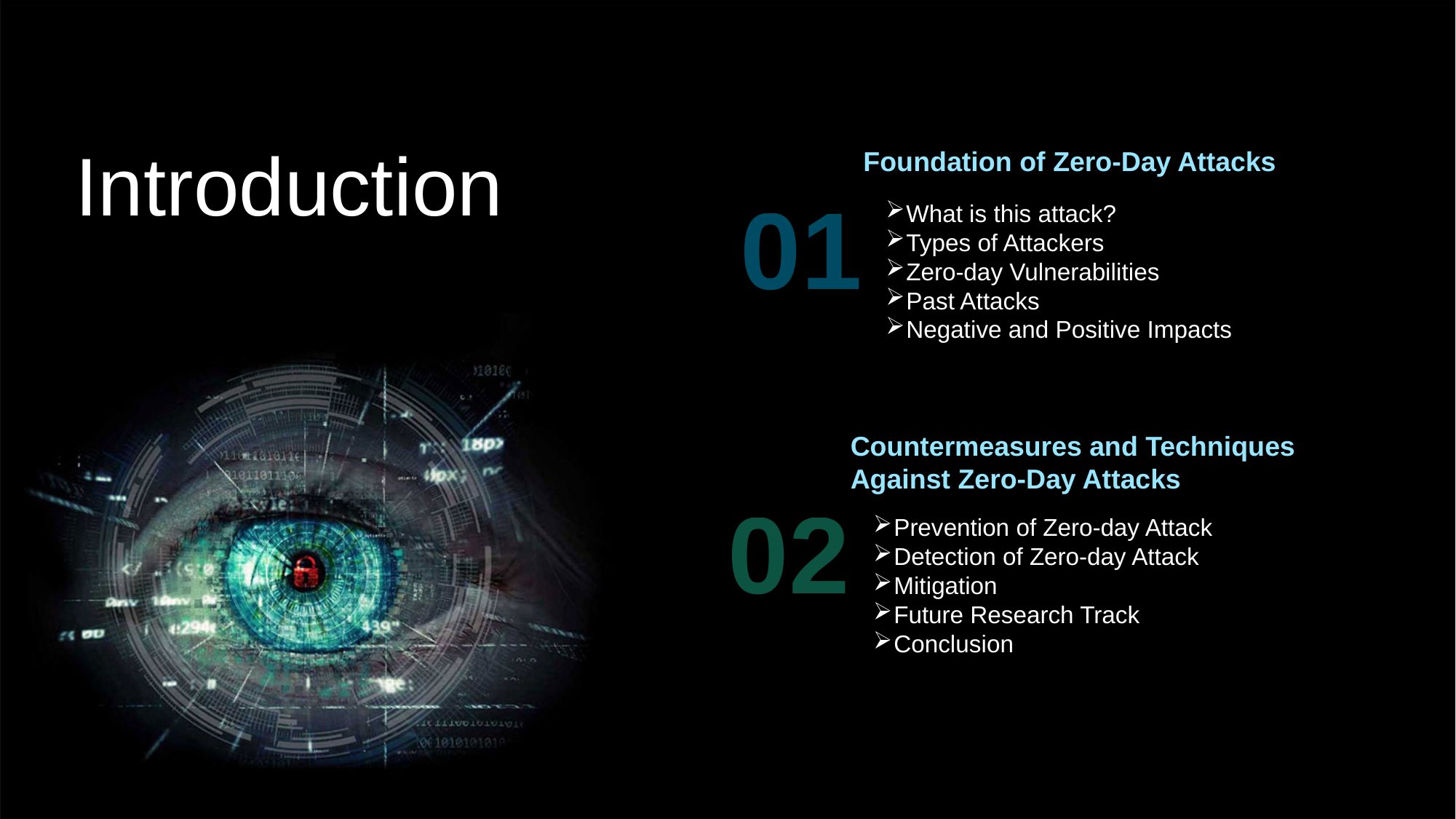

Introduction
Foundation of Zero-Day Attacks
What is this attack?
Types of Attackers
Zero-day Vulnerabilities
Past Attacks
Negative and Positive Impacts
01
Countermeasures and Techniques Against Zero-Day Attacks
Prevention of Zero-day Attack
Detection of Zero-day Attack
Mitigation
Future Research Track
Conclusion
02